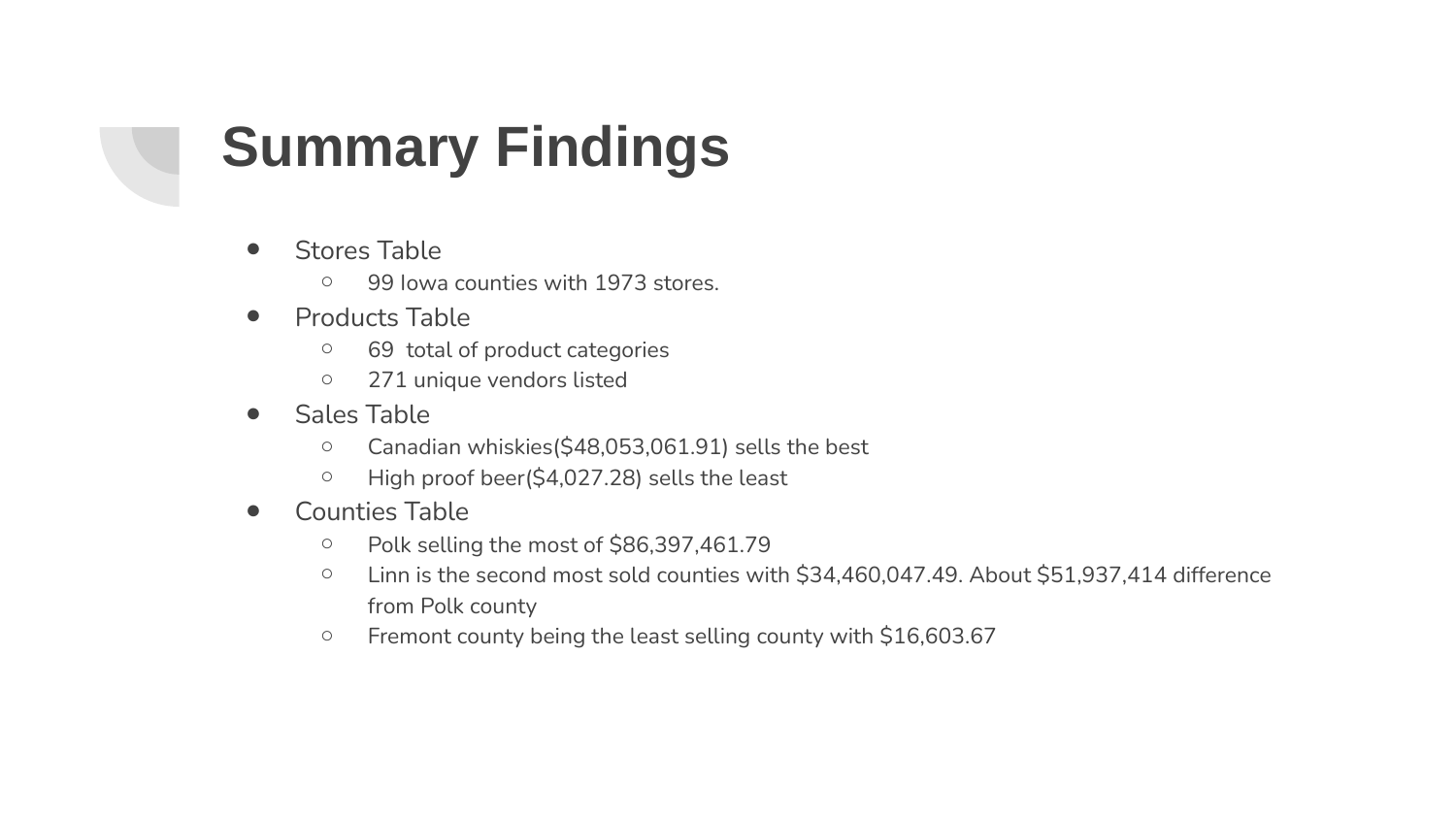

# Summary Findings
Stores Table
99 Iowa counties with 1973 stores.
Products Table
69  total of product categories
271 unique vendors listed
Sales Table
Canadian whiskies($48,053,061.91) sells the best
High proof beer($4,027.28) sells the least
Counties Table
Polk selling the most of $86,397,461.79
Linn is the second most sold counties with $34,460,047.49. About $51,937,414 difference from Polk county
Fremont county being the least selling county with $16,603.67